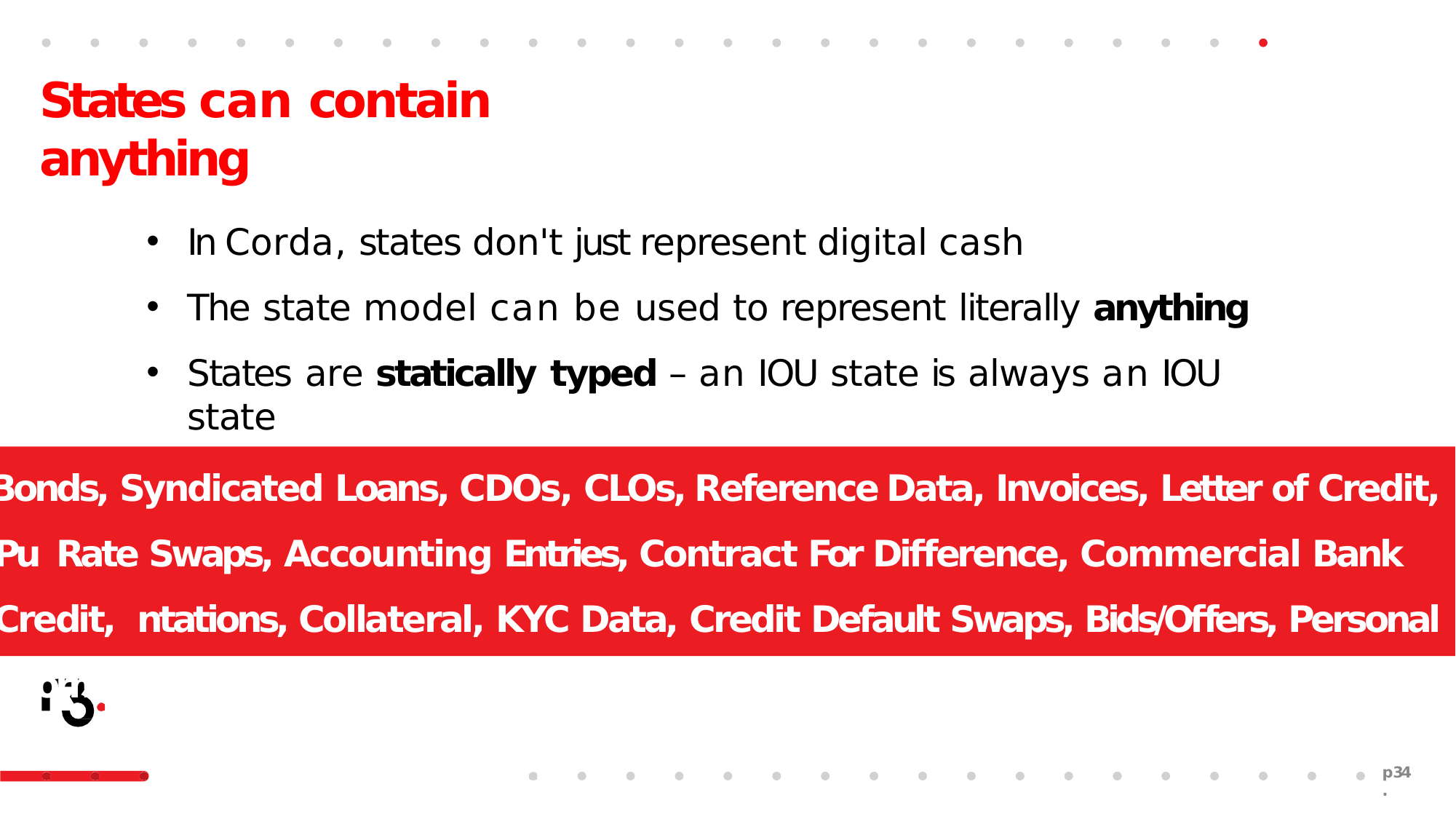

# States can contain anything
In Corda, states don't just represent digital cash
The state model can be used to represent literally anything
States are statically typed – an IOU state is always an IOU state
Bonds, Syndicated Loans, CDOs, CLOs, Reference Data, Invoices, Letter of Credit, Pu  Rate Swaps, Accounting Entries, Contract For Difference, Commercial Bank Credit,  ntations, Collateral, KYC Data, Credit Default Swaps, Bids/Offers, Personal Informati

p34.